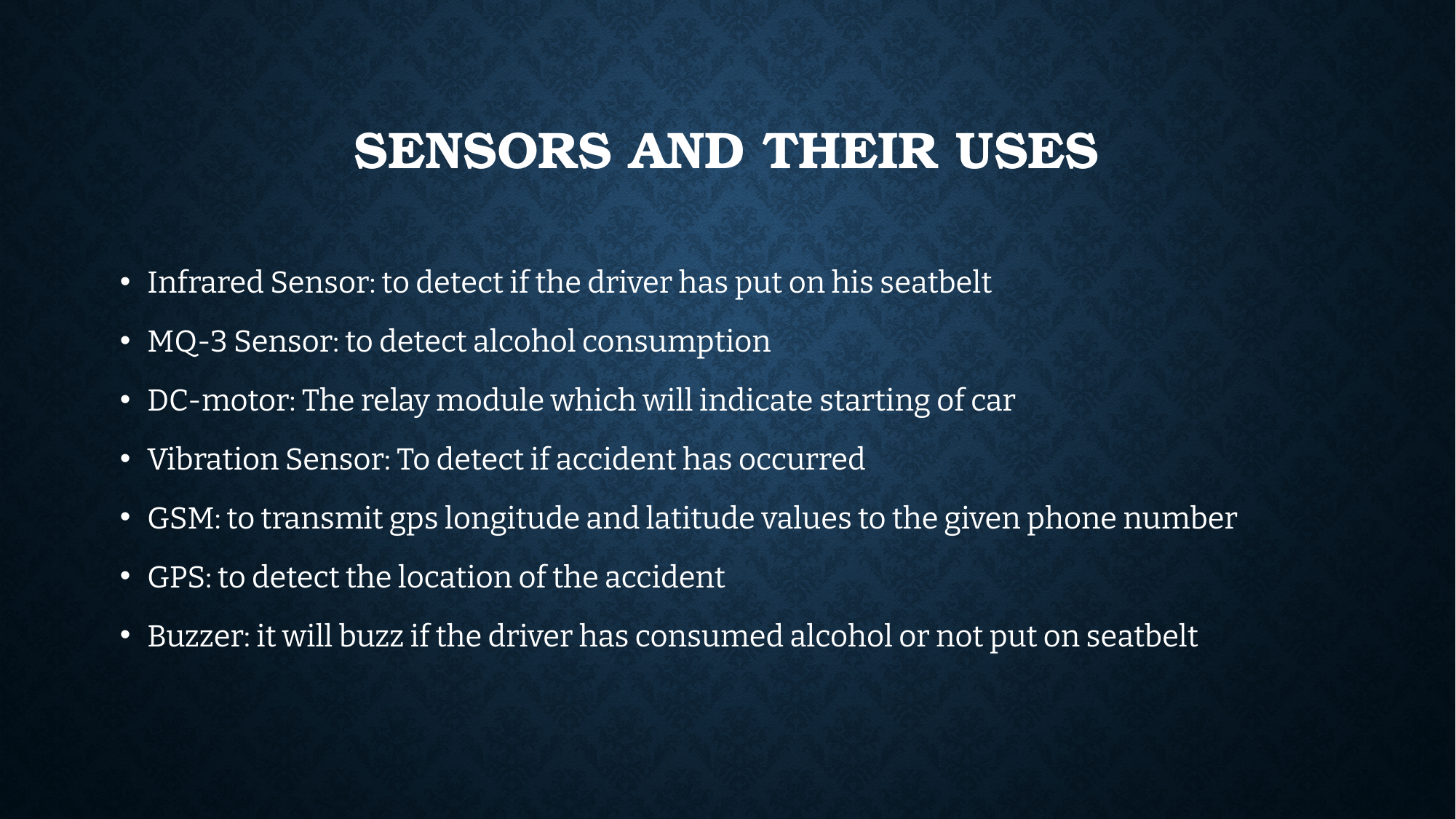

# Sensors and their uses
Infrared Sensor: to detect if the driver has put on his seatbelt
MQ-3 Sensor: to detect alcohol consumption
DC-motor: The relay module which will indicate starting of car
Vibration Sensor: To detect if accident has occurred
GSM: to transmit gps longitude and latitude values to the given phone number
GPS: to detect the location of the accident
Buzzer: it will buzz if the driver has consumed alcohol or not put on seatbelt